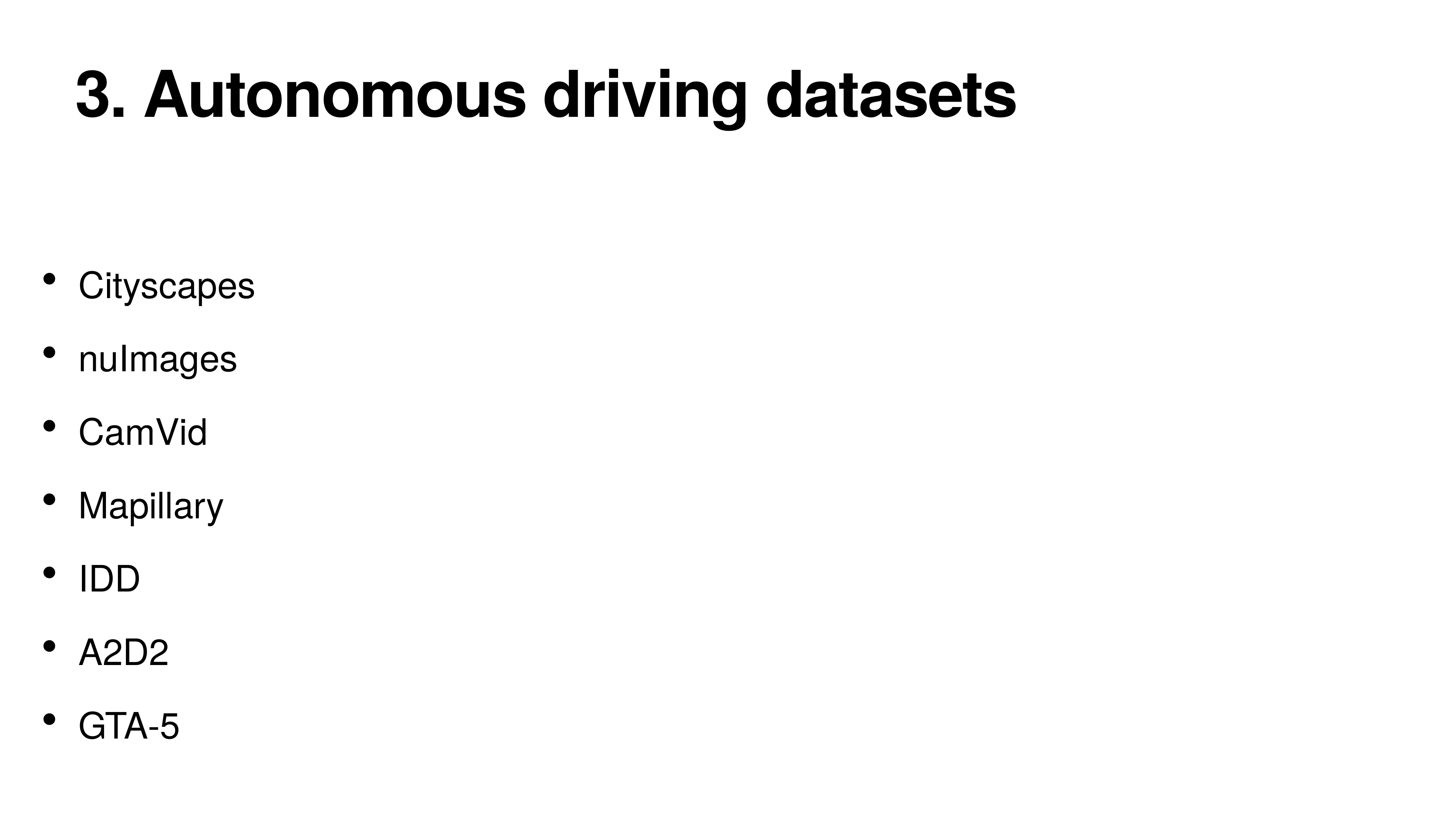

# 3. Autonomous driving datasets

Cityscapes
nuImages
CamVid
Mapillary
IDD
A2D2
GTA-5